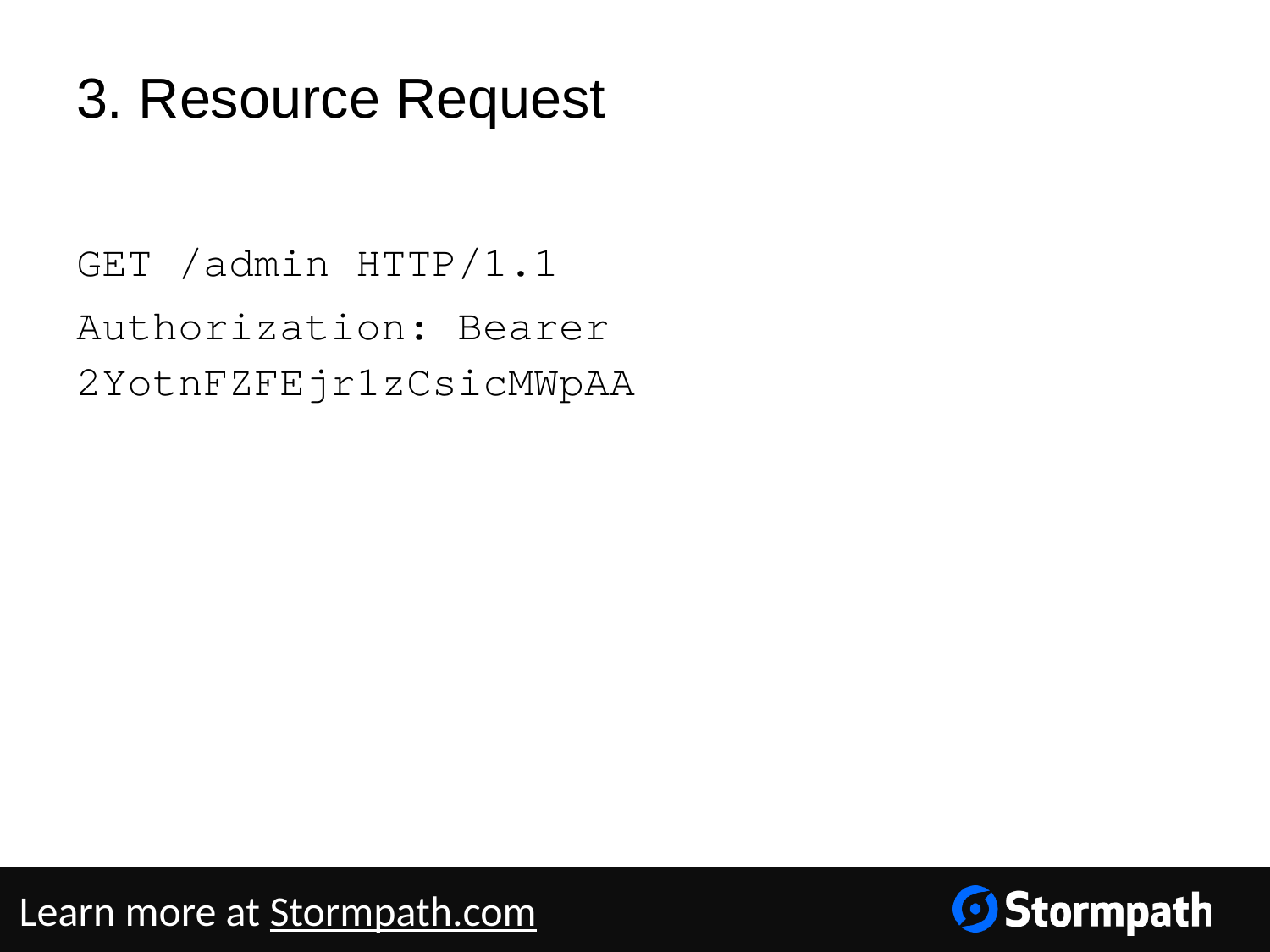

# 3. Resource Request
GET /admin HTTP/1.1
Authorization: Bearer 2YotnFZFEjr1zCsicMWpAA
Learn more at Stormpath.com